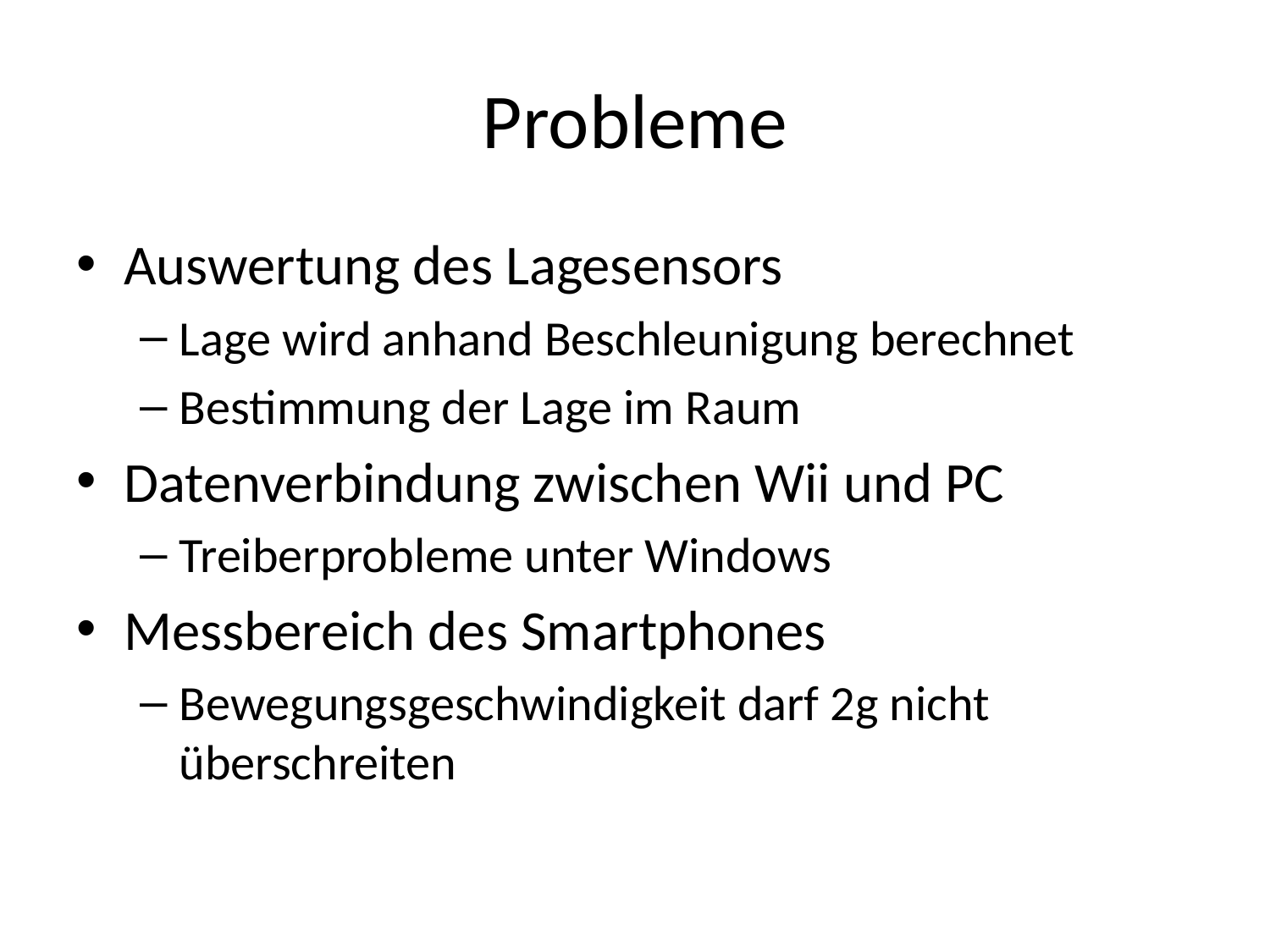

# Probleme
Auswertung des Lagesensors
Lage wird anhand Beschleunigung berechnet
Bestimmung der Lage im Raum
Datenverbindung zwischen Wii und PC
Treiberprobleme unter Windows
Messbereich des Smartphones
Bewegungsgeschwindigkeit darf 2g nicht überschreiten